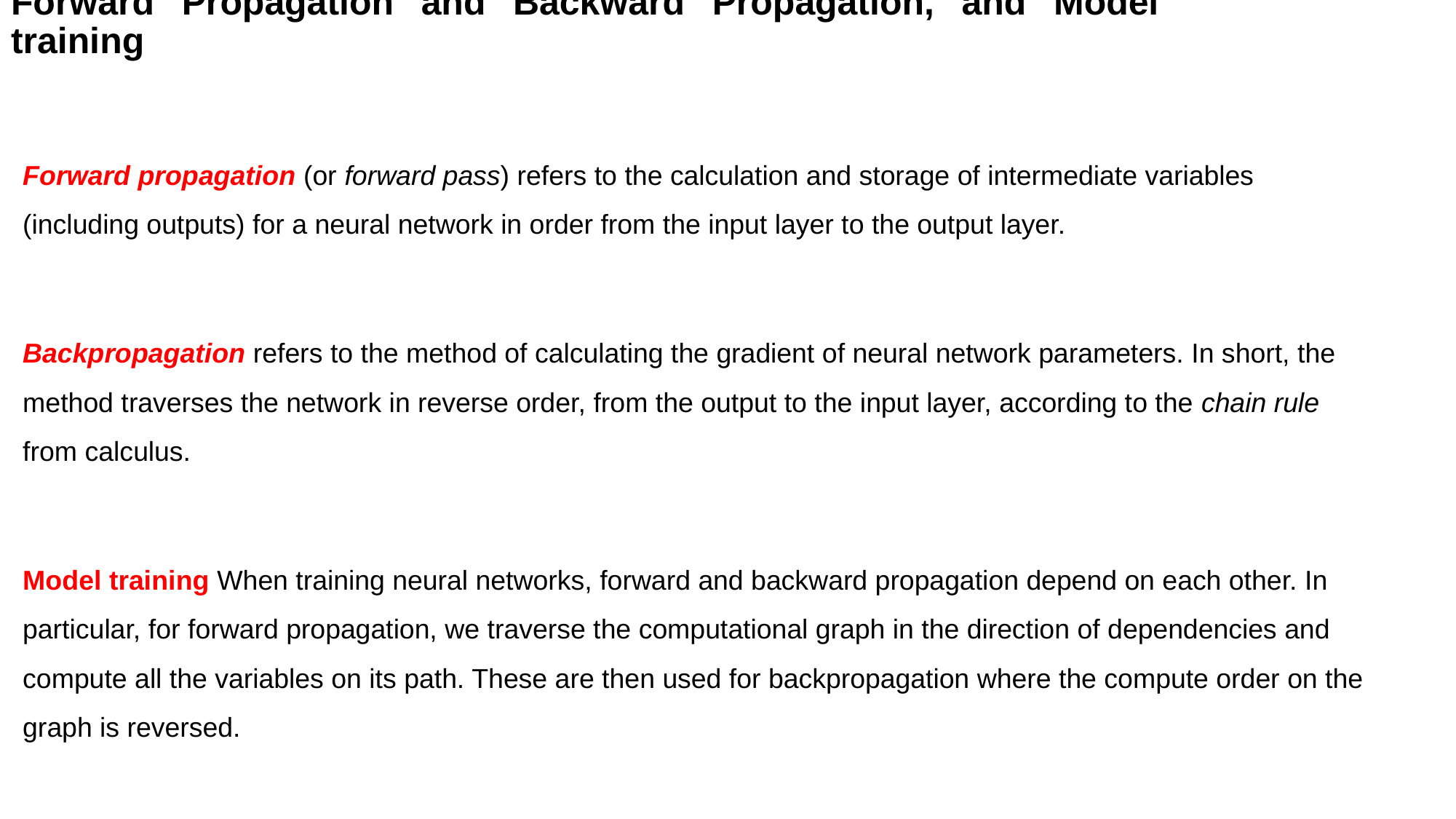

# Forward Propagation and Backward Propagation, and Model training
Forward propagation (or forward pass) refers to the calculation and storage of intermediate variables (including outputs) for a neural network in order from the input layer to the output layer.

Backpropagation refers to the method of calculating the gradient of neural network parameters. In short, the method traverses the network in reverse order, from the output to the input layer, according to the chain rule from calculus.

Model training When training neural networks, forward and backward propagation depend on each other. In particular, for forward propagation, we traverse the computational graph in the direction of dependencies and compute all the variables on its path. These are then used for backpropagation where the compute order on the graph is reversed.